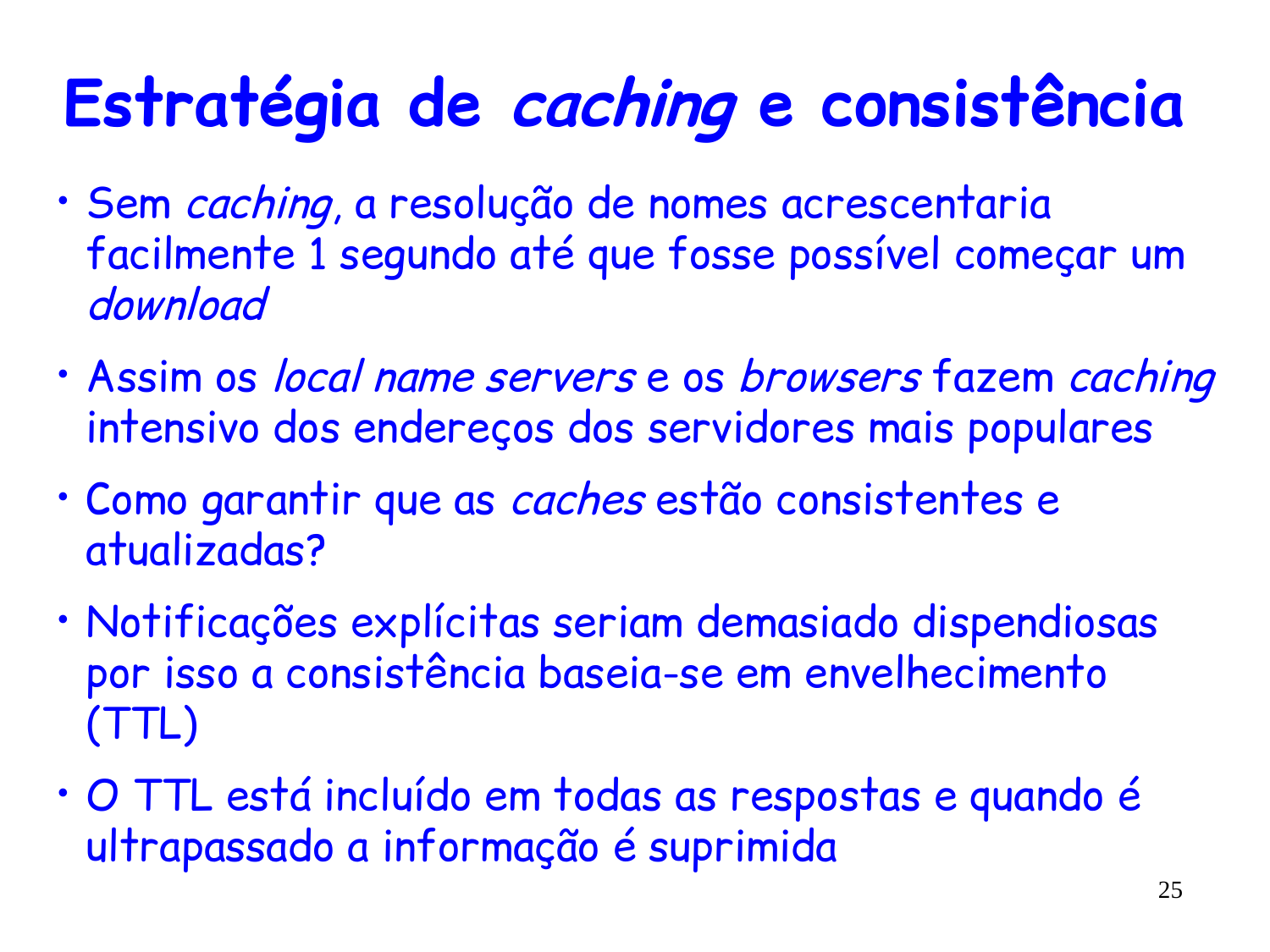

# Estratégia de caching e consistência
Sem caching, a resolução de nomes acrescentaria facilmente 1 segundo até que fosse possível começar um download
Assim os local name servers e os browsers fazem caching intensivo dos endereços dos servidores mais populares
Como garantir que as caches estão consistentes e atualizadas?
Notificações explícitas seriam demasiado dispendiosas por isso a consistência baseia-se em envelhecimento (TTL)
O TTL está incluído em todas as respostas e quando é ultrapassado a informação é suprimida
25